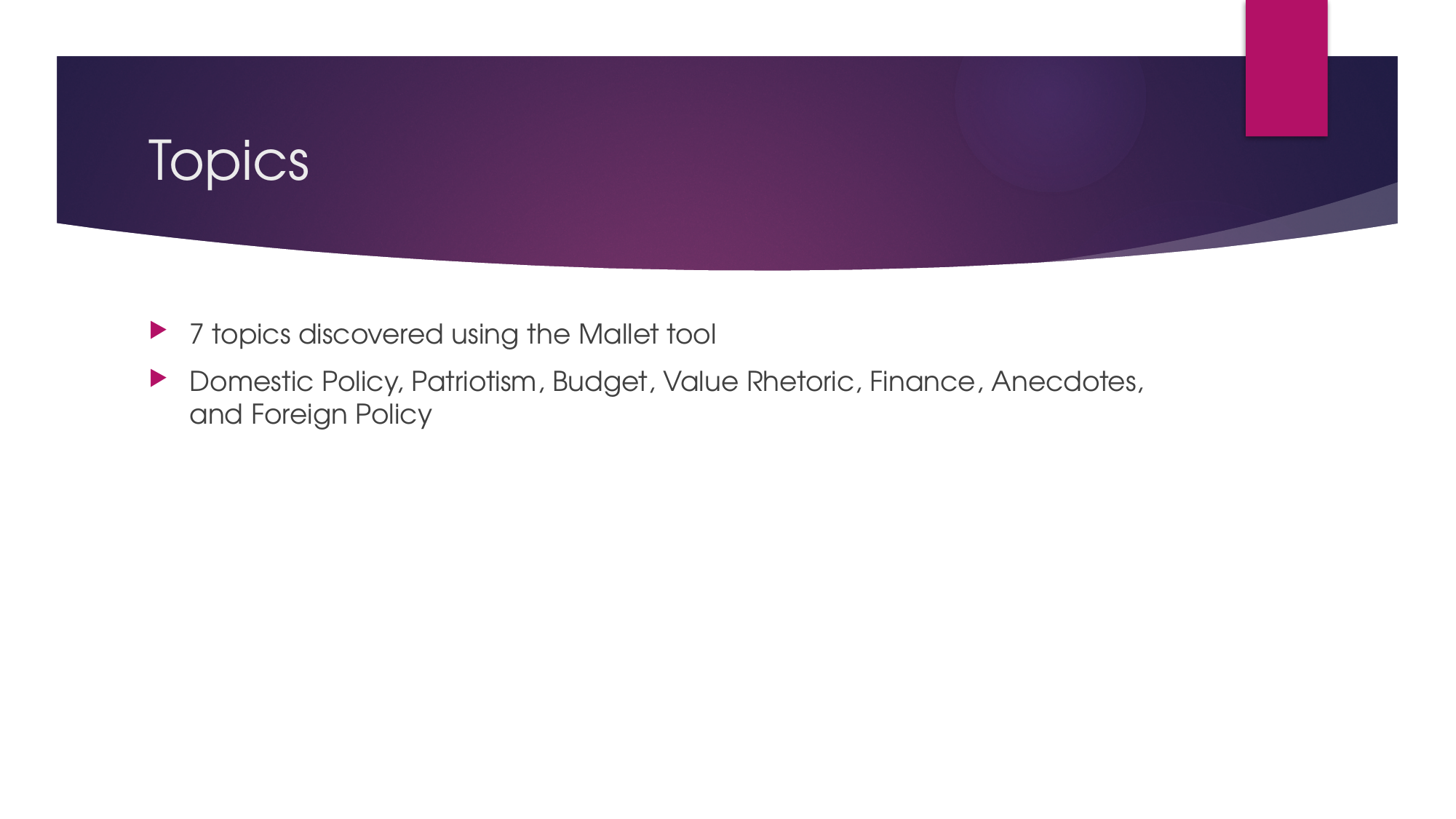

# Topics
7 topics discovered using the Mallet tool
Domestic Policy, Patriotism, Budget, Value Rhetoric, Finance, Anecdotes, and Foreign Policy